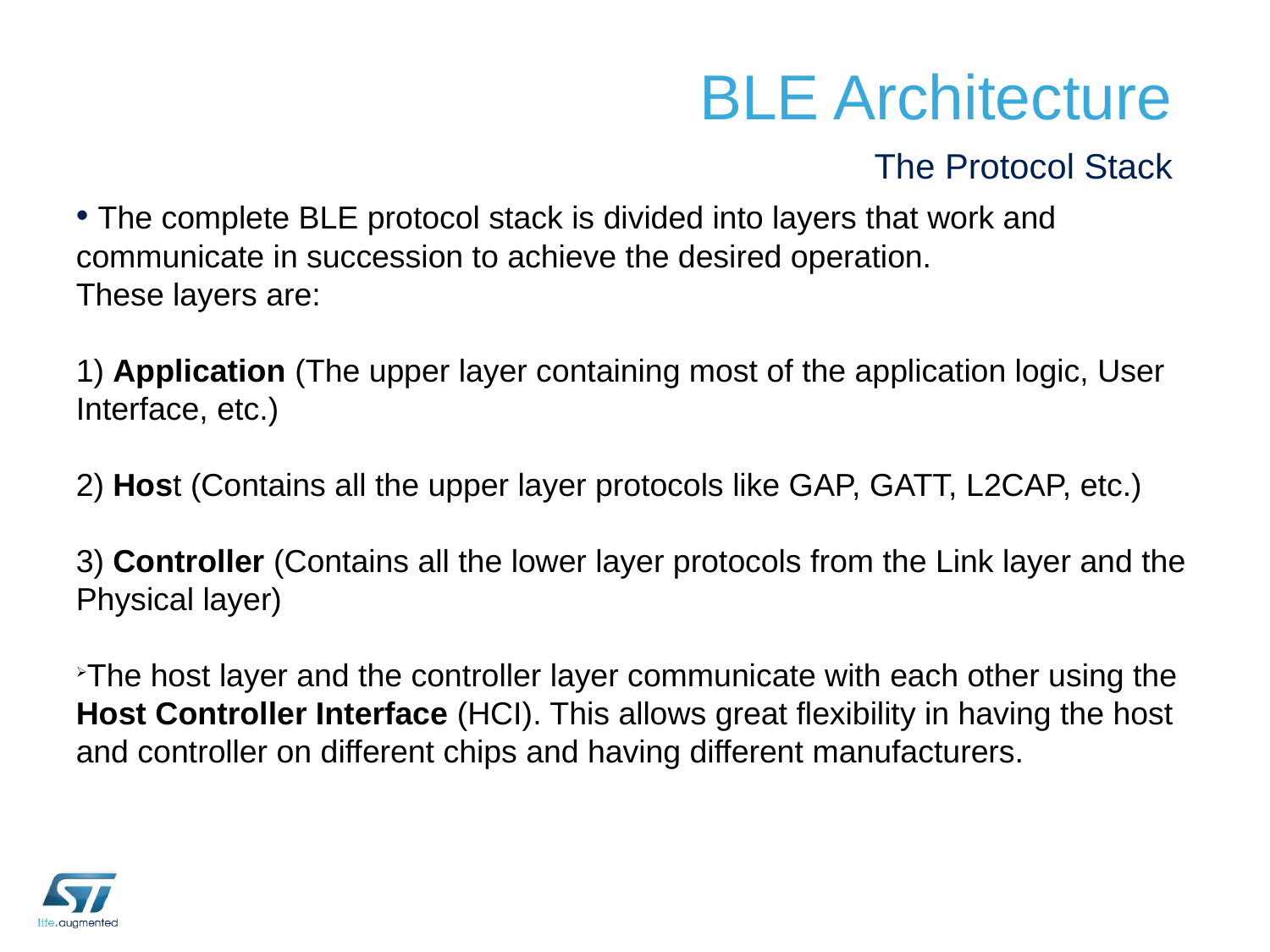

BLE Architecture
7
The Protocol Stack
 The complete BLE protocol stack is divided into layers that work and communicate in succession to achieve the desired operation.
These layers are:

 Application (The upper layer containing most of the application logic, User Interface, etc.)

 Host (Contains all the upper layer protocols like GAP, GATT, L2CAP, etc.)

 Controller (Contains all the lower layer protocols from the Link layer and the Physical layer)

The host layer and the controller layer communicate with each other using the Host Controller Interface (HCI). This allows great flexibility in having the host and controller on different chips and having different manufacturers.